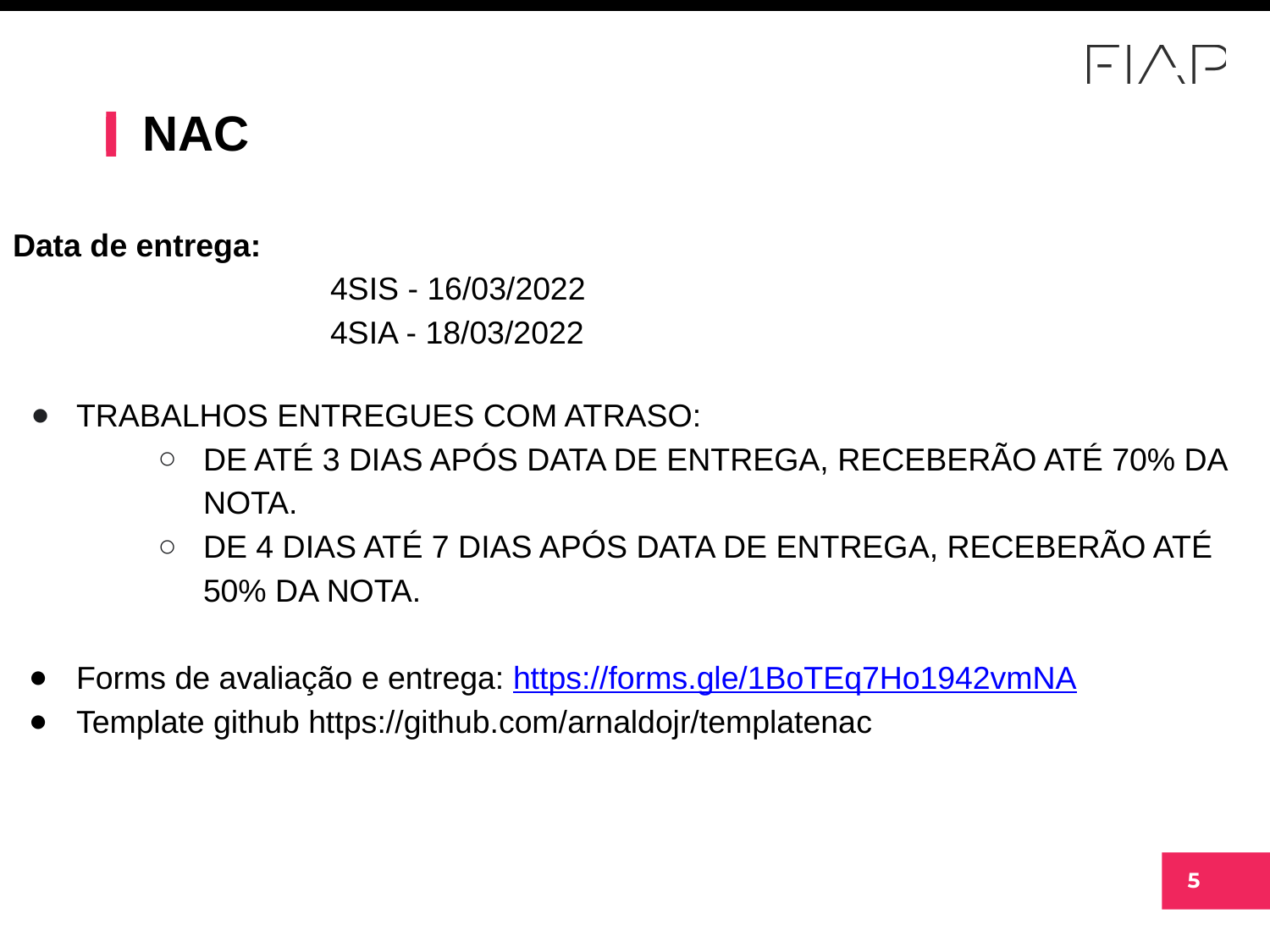

# NAC
Data de entrega:
4SIS - 16/03/2022
4SIA - 18/03/2022

TRABALHOS ENTREGUES COM ATRASO:
DE ATÉ 3 DIAS APÓS DATA DE ENTREGA, RECEBERÃO ATÉ 70% DA NOTA.
DE 4 DIAS ATÉ 7 DIAS APÓS DATA DE ENTREGA, RECEBERÃO ATÉ 50% DA NOTA.

Forms de avaliação e entrega: https://forms.gle/1BoTEq7Ho1942vmNA
Template github https://github.com/arnaldojr/templatenac